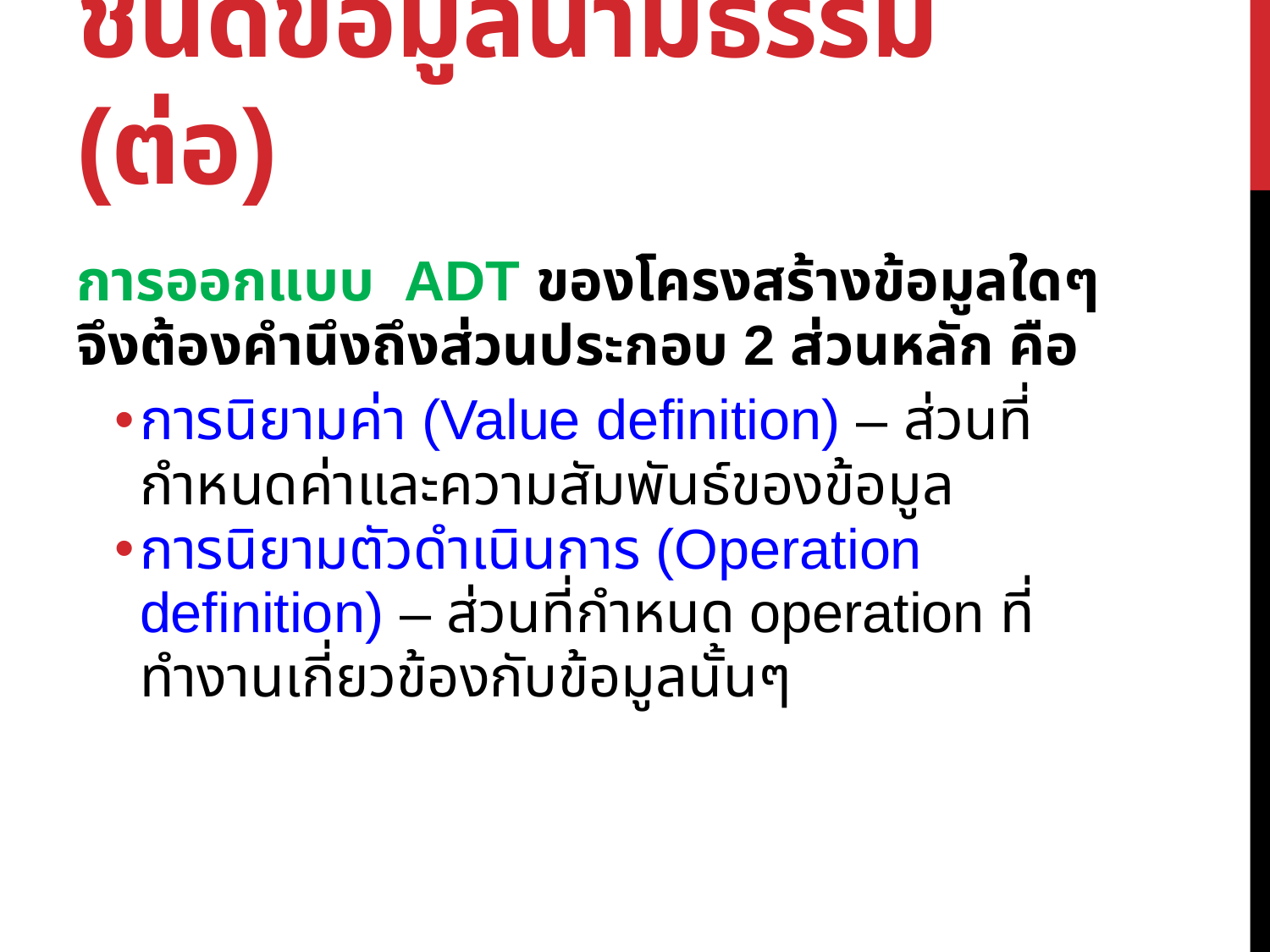

# ชนิดข้อมูลนามธรรม (ต่อ)
การออกแบบ  ADT ของโครงสร้างข้อมูลใดๆ จึงต้องคำนึงถึงส่วนประกอบ 2 ส่วนหลัก คือ
การนิยามค่า (Value definition) – ส่วนที่กำหนดค่าและความสัมพันธ์ของข้อมูล
การนิยามตัวดำเนินการ (Operation definition) – ส่วนที่กำหนด operation ที่ทำงานเกี่ยวข้องกับข้อมูลนั้นๆ